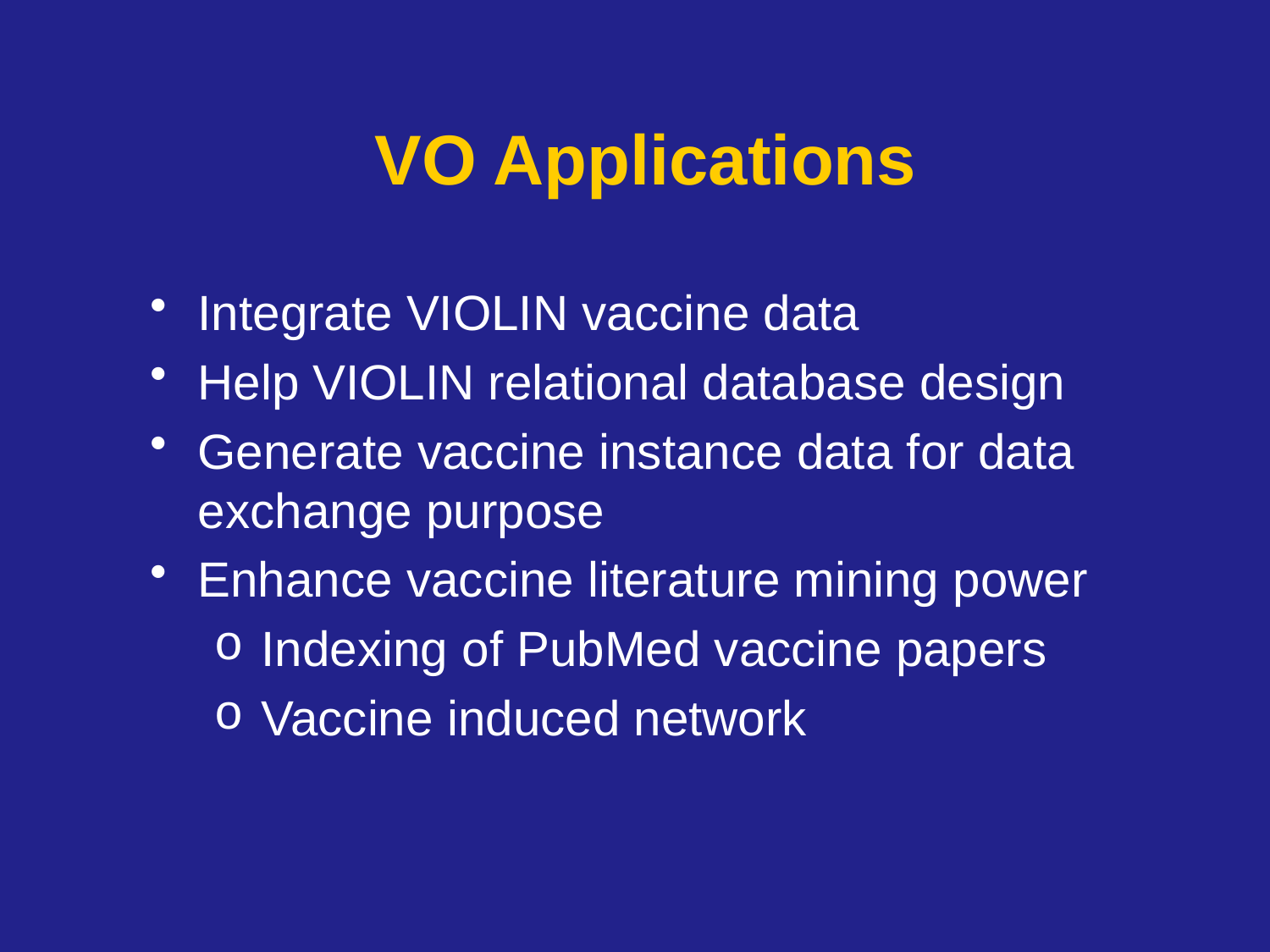

# VO Applications
Integrate VIOLIN vaccine data
Help VIOLIN relational database design
Generate vaccine instance data for data exchange purpose
Enhance vaccine literature mining power
Indexing of PubMed vaccine papers
Vaccine induced network